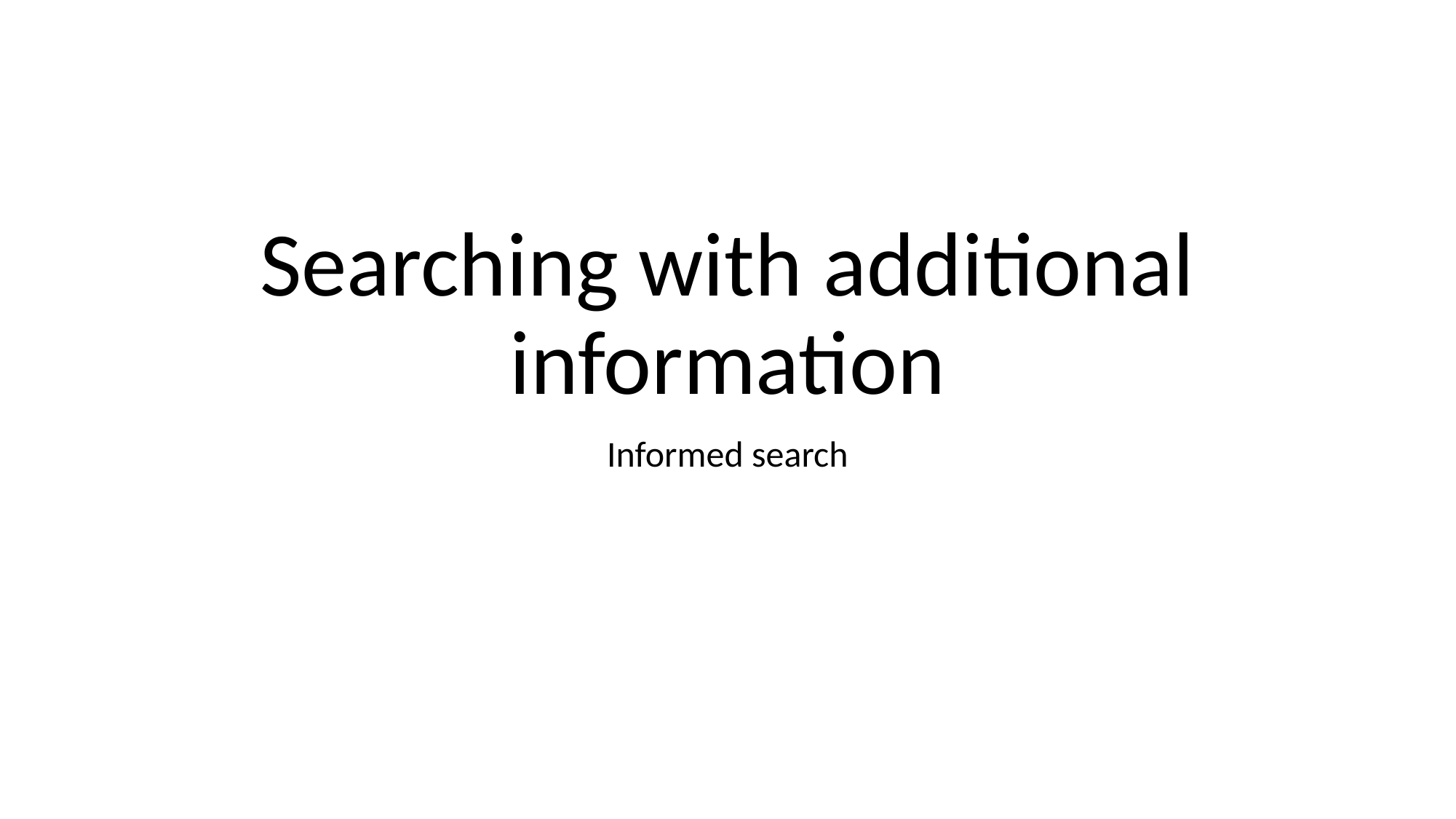

# Searching with additional information
Informed search